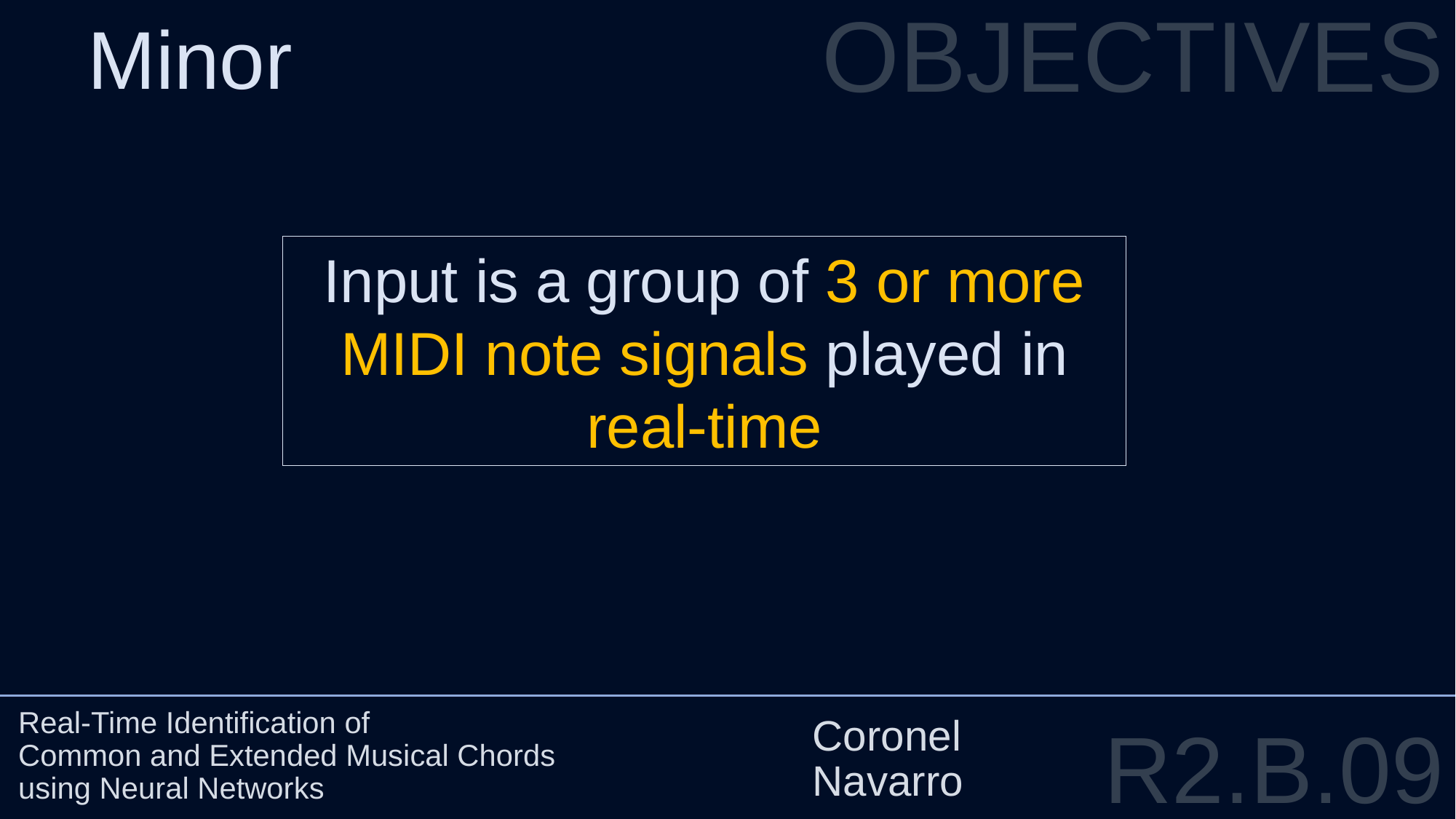

OBJECTIVES
Minor
Input is a group of 3 or more MIDI note signals played in real-time
# Real-Time Identification of Common and Extended Musical Chords using Neural Networks
Coronel
Navarro
R2.B.09